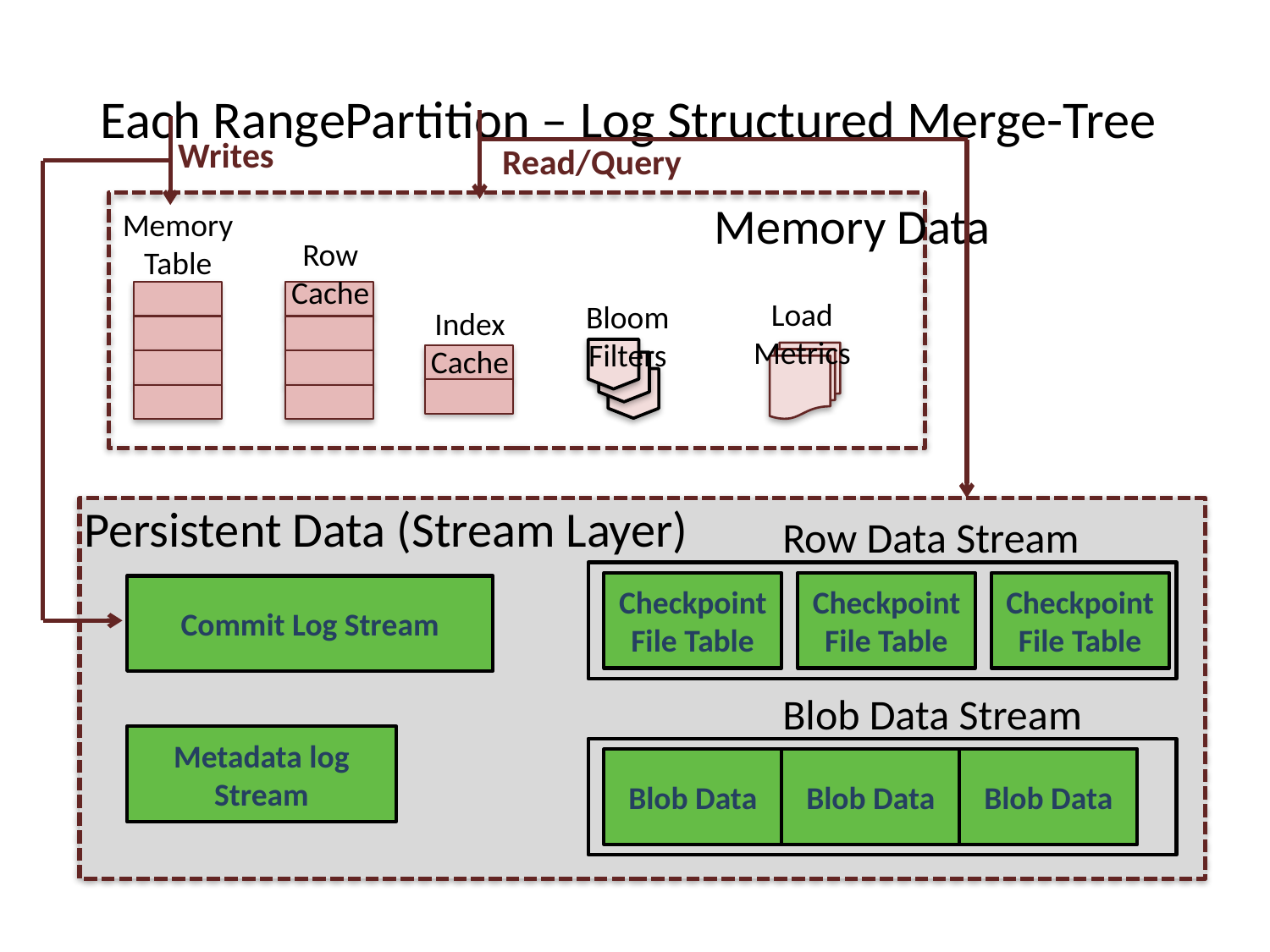

# Each RangePartition – Log Structured Merge-Tree
Read/Query
Writes

Memory Data
Memory Table

Row Cache

Load Metrics
Bloom Filters
Index Cache

Persistent Data (Stream Layer)

Row Data Stream

Checkpoint
File Table
Checkpoint
File Table
Checkpoint
File Table
Blob Data Stream

Blob Data
Blob Data
Blob Data
Commit Log Stream
Metadata log Stream